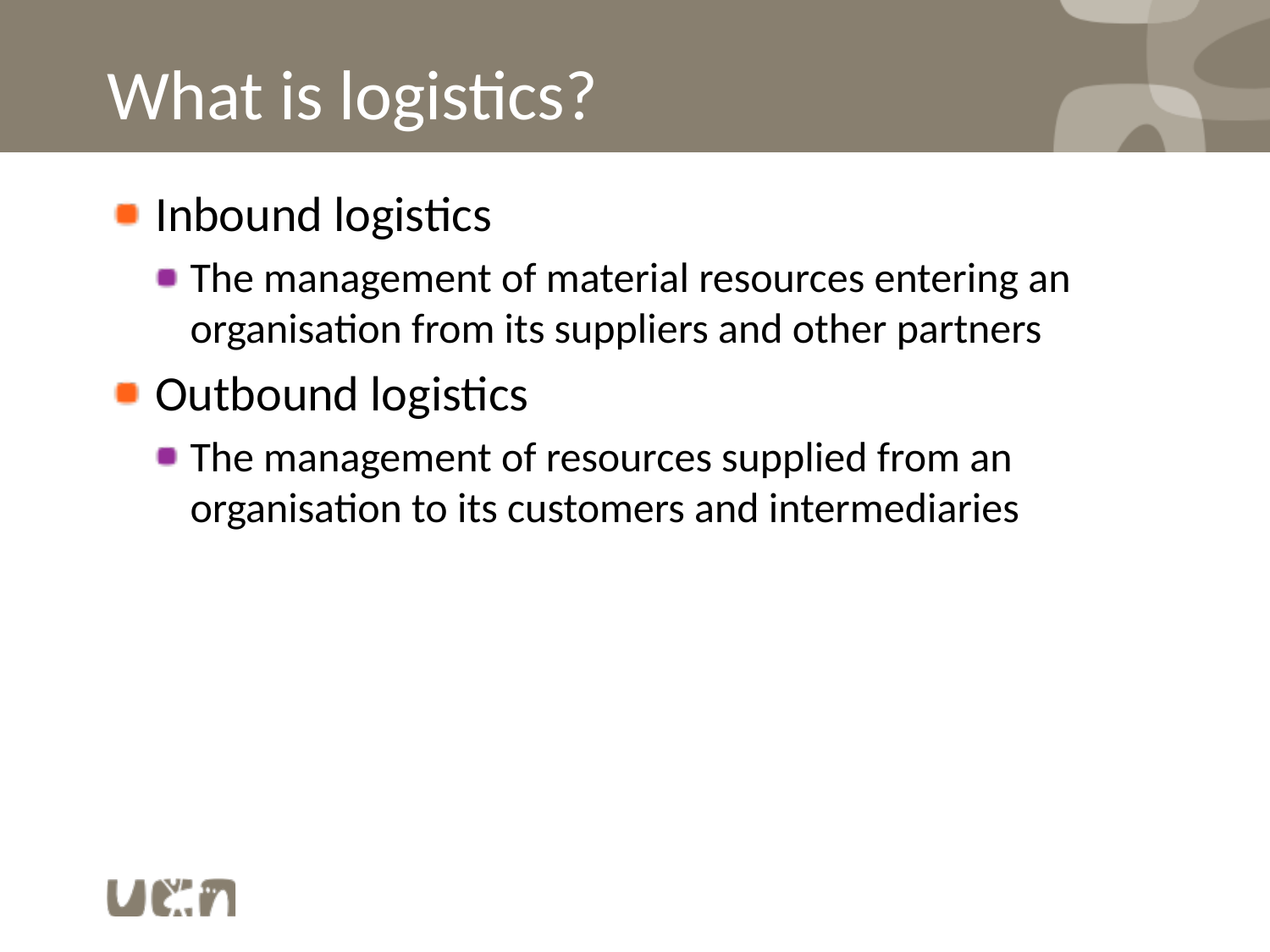

# What is logistics?
Inbound logistics
The management of material resources entering an organisation from its suppliers and other partners
Outbound logistics
The management of resources supplied from an organisation to its customers and intermediaries